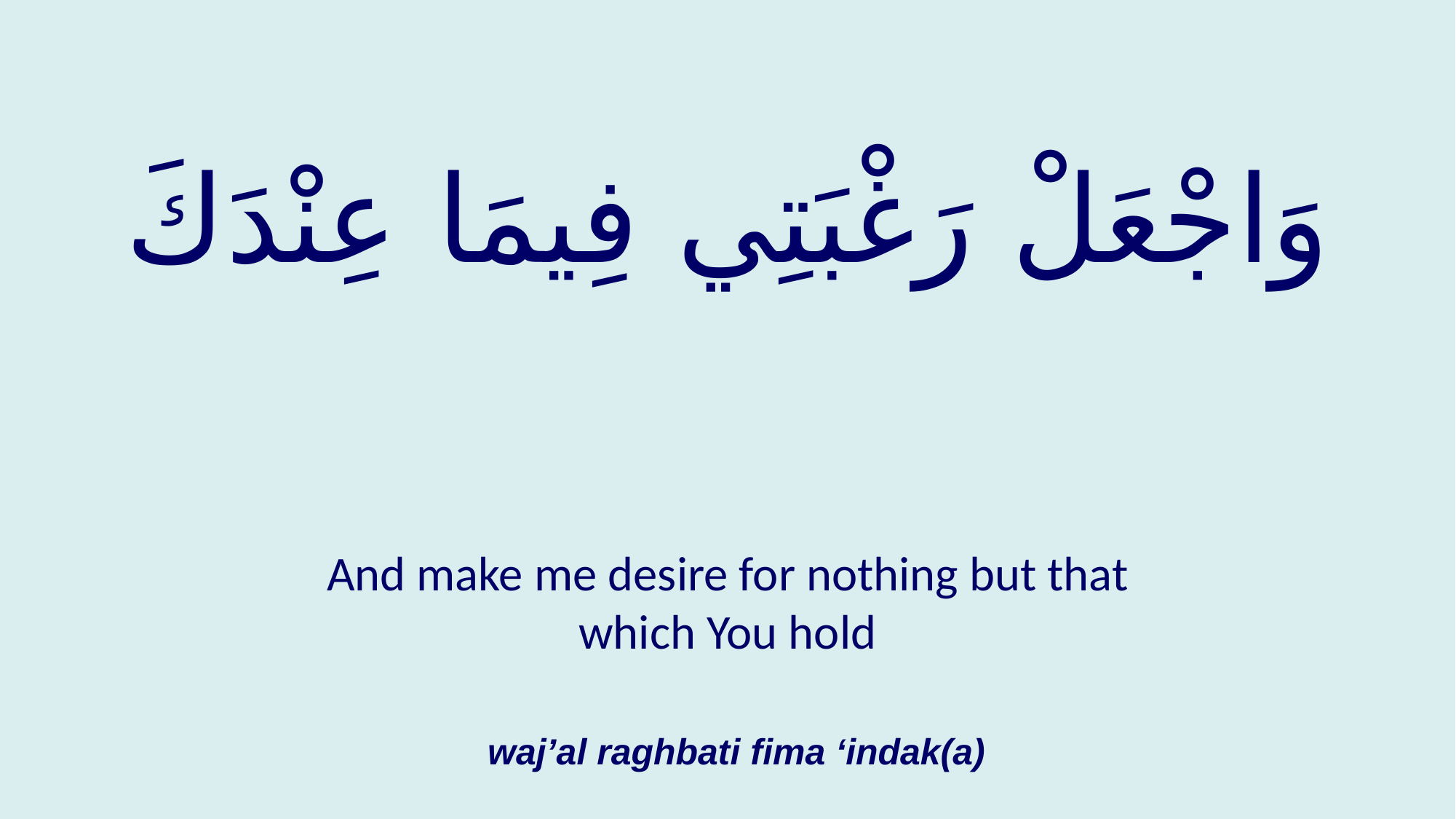

# وَاجْعَلْ رَغْبَتِي فِيمَا عِنْدَكَ
And make me desire for nothing but that which You hold
waj’al raghbati fima ‘indak(a)